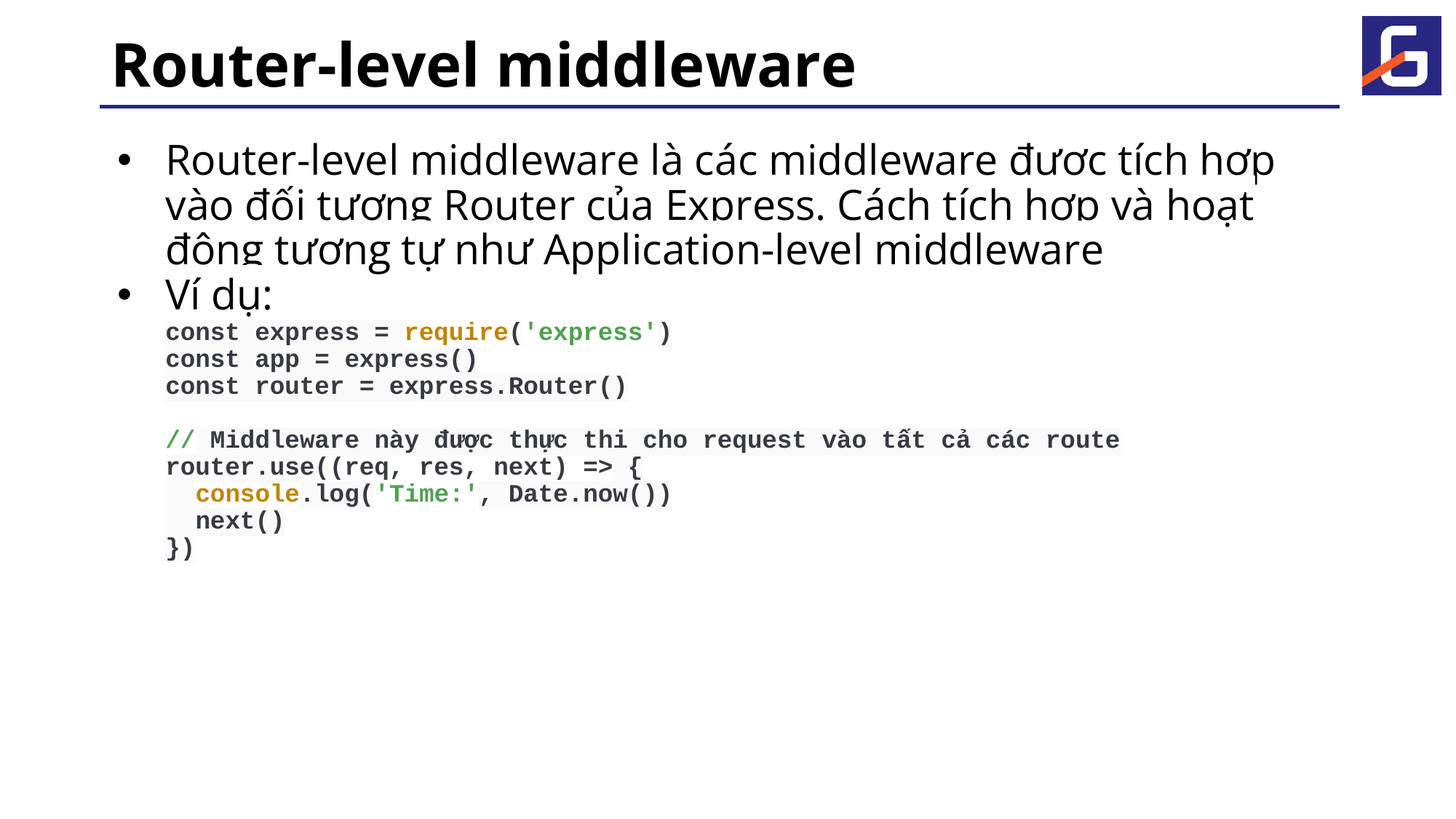

# Router-level middleware
Router-level middleware là các middleware được tích hợp vào đối tượng Router của Express. Cách tích hợp và hoạt động tương tự như Application-level middleware
Ví dụ:
const express = require('express')
const app = express()
const router = express.Router()

// Middleware này được thực thi cho request vào tất cả các route
router.use((req, res, next) => {
  console.log('Time:', Date.now())
  next()
})